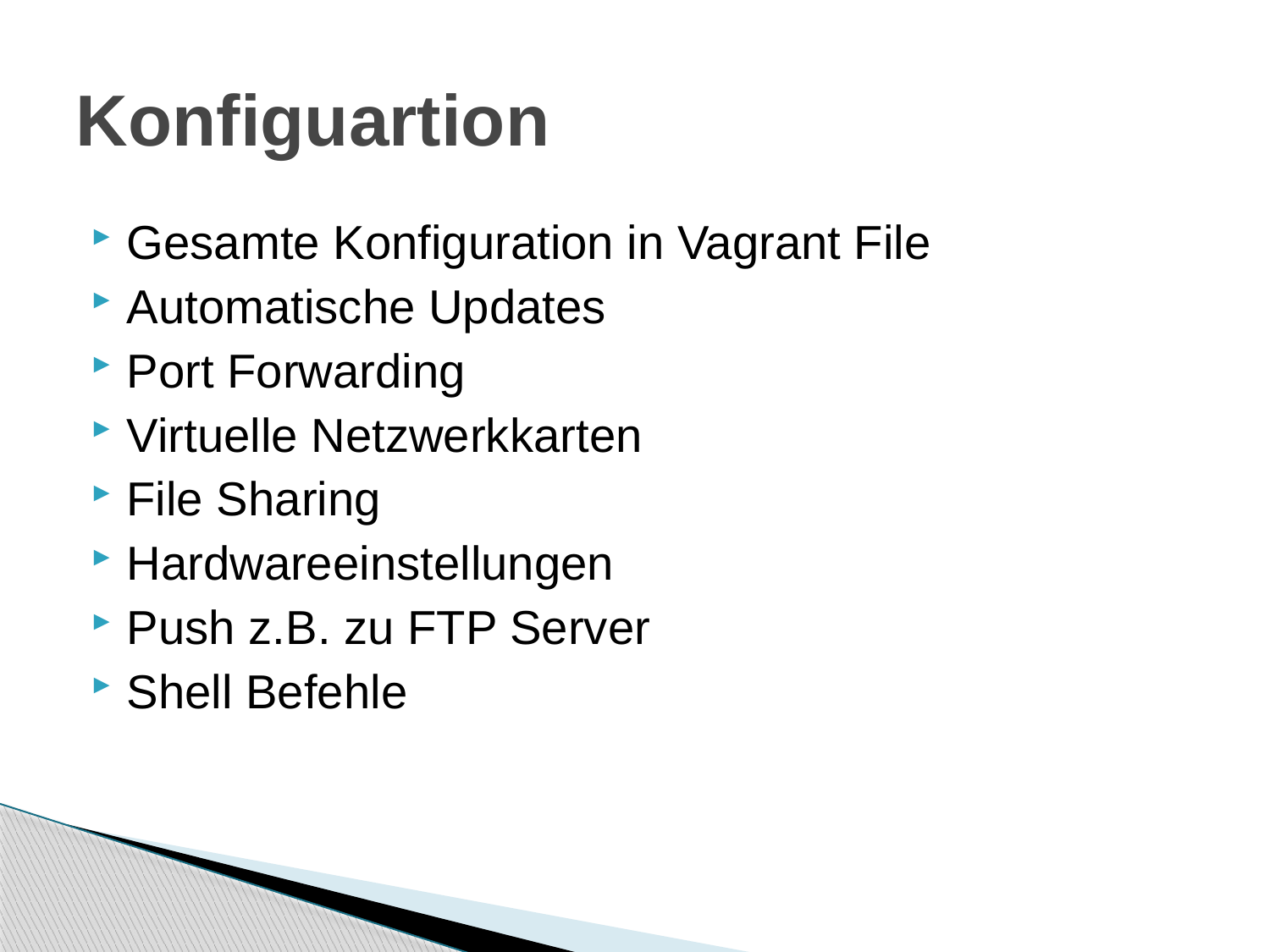

# Konfiguartion
Gesamte Konfiguration in Vagrant File
Automatische Updates
Port Forwarding
Virtuelle Netzwerkkarten
File Sharing
Hardwareeinstellungen
Push z.B. zu FTP Server
Shell Befehle